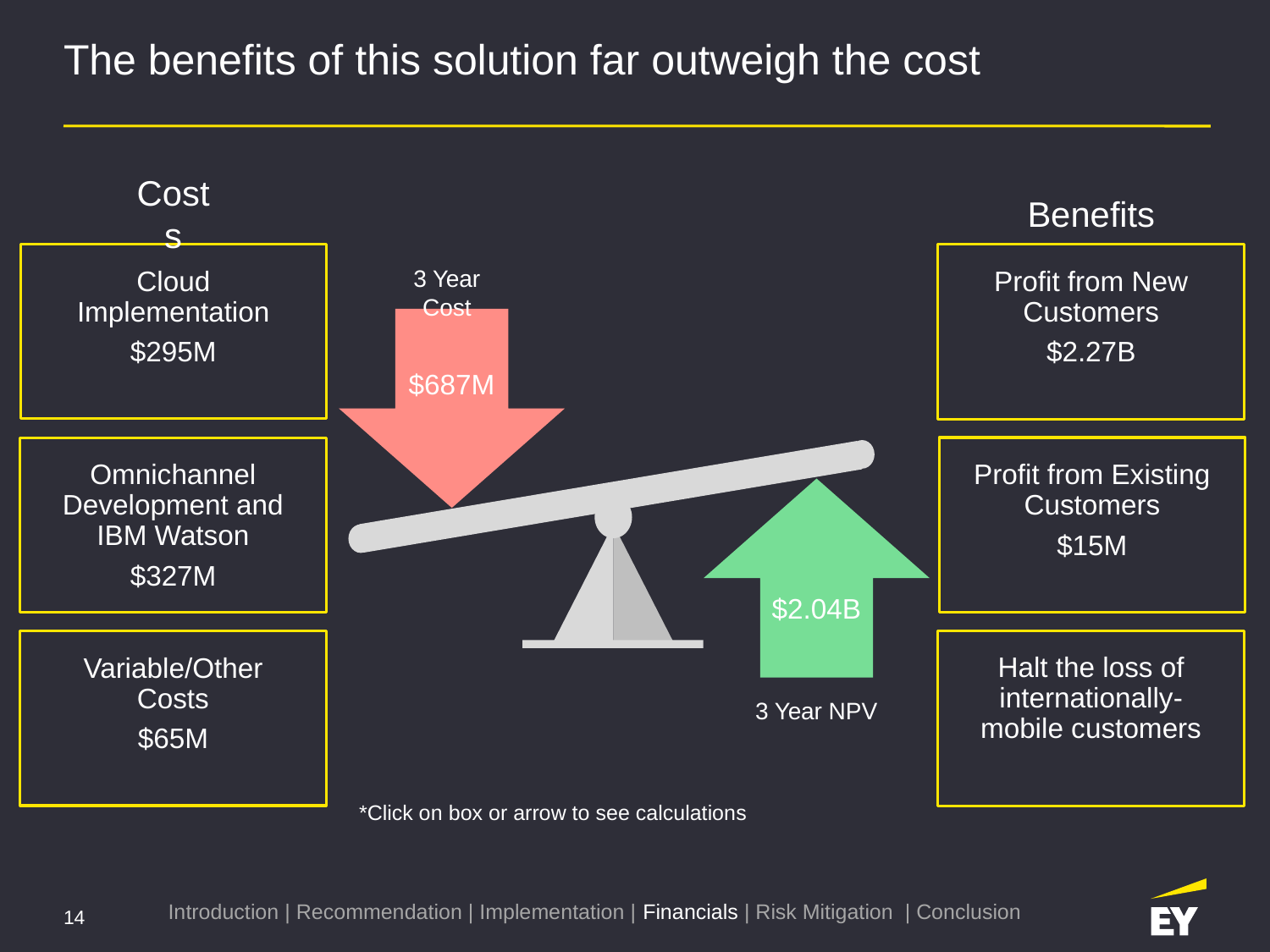

# The benefits of this solution far outweigh the cost
Costs
Benefits
Cloud Implementation
$295M
Profit from New Customers
$2.27B

3 Year Cost
$687M

3 Year NPV
$2.04B
*Click to see calculations
Profit from Existing Customers
$15M

Omnichannel Development and IBM Watson
$327M

Halt the loss of internationally-mobile customers

Variable/Other Costs
$65M
*Click on box or arrow to see calculations
Introduction | Recommendation | Implementation | Financials | Risk Mitigation  | Conclusion
14